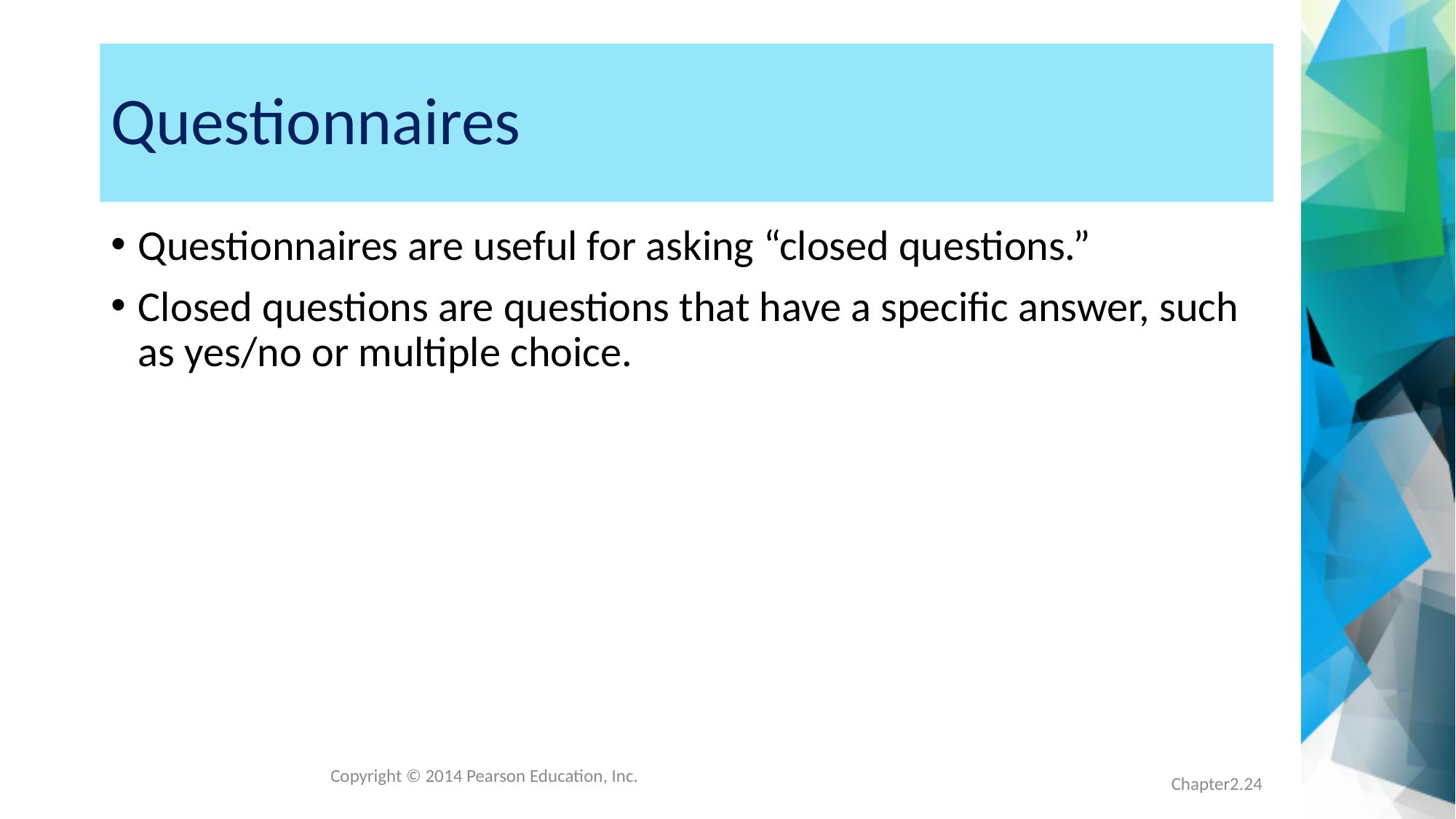

# Questionnaires
Questionnaires are useful for asking “closed questions.”
Closed questions are questions that have a specific answer, such as yes/no or multiple choice.

Copyright © 2014 Pearson Education, Inc.
Chapter2.24